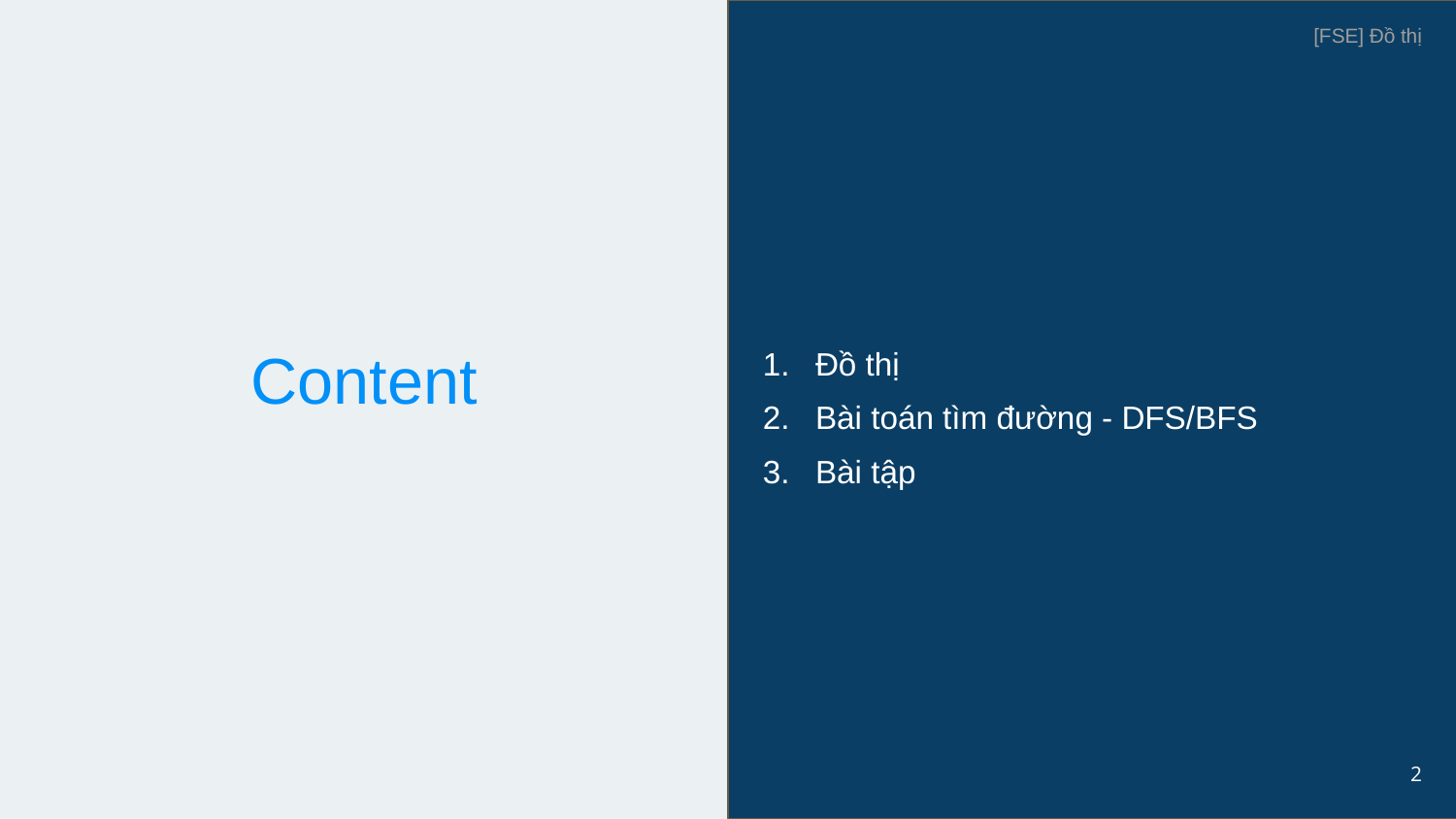

[FSE] Đồ thị
Đồ thị
Bài toán tìm đường - DFS/BFS
Bài tập
# Content

2